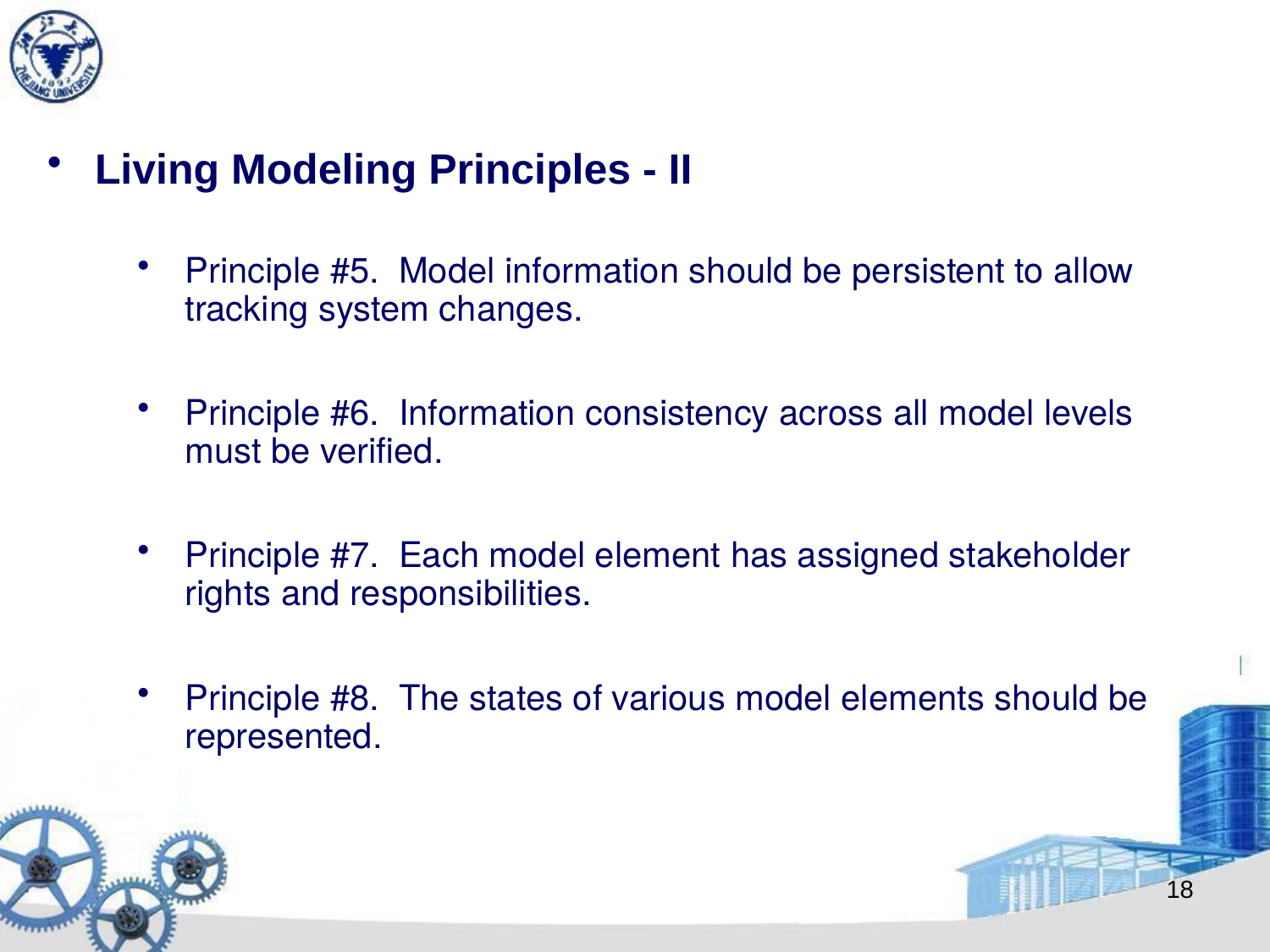

Living Modeling Principles - II
Principle #5.  Model information should be persistent to allow tracking system changes.

Principle #6.  Information consistency across all model levels must be verified.

Principle #7.  Each model element has assigned stakeholder rights and responsibilities.

Principle #8.  The states of various model elements should be represented.
18